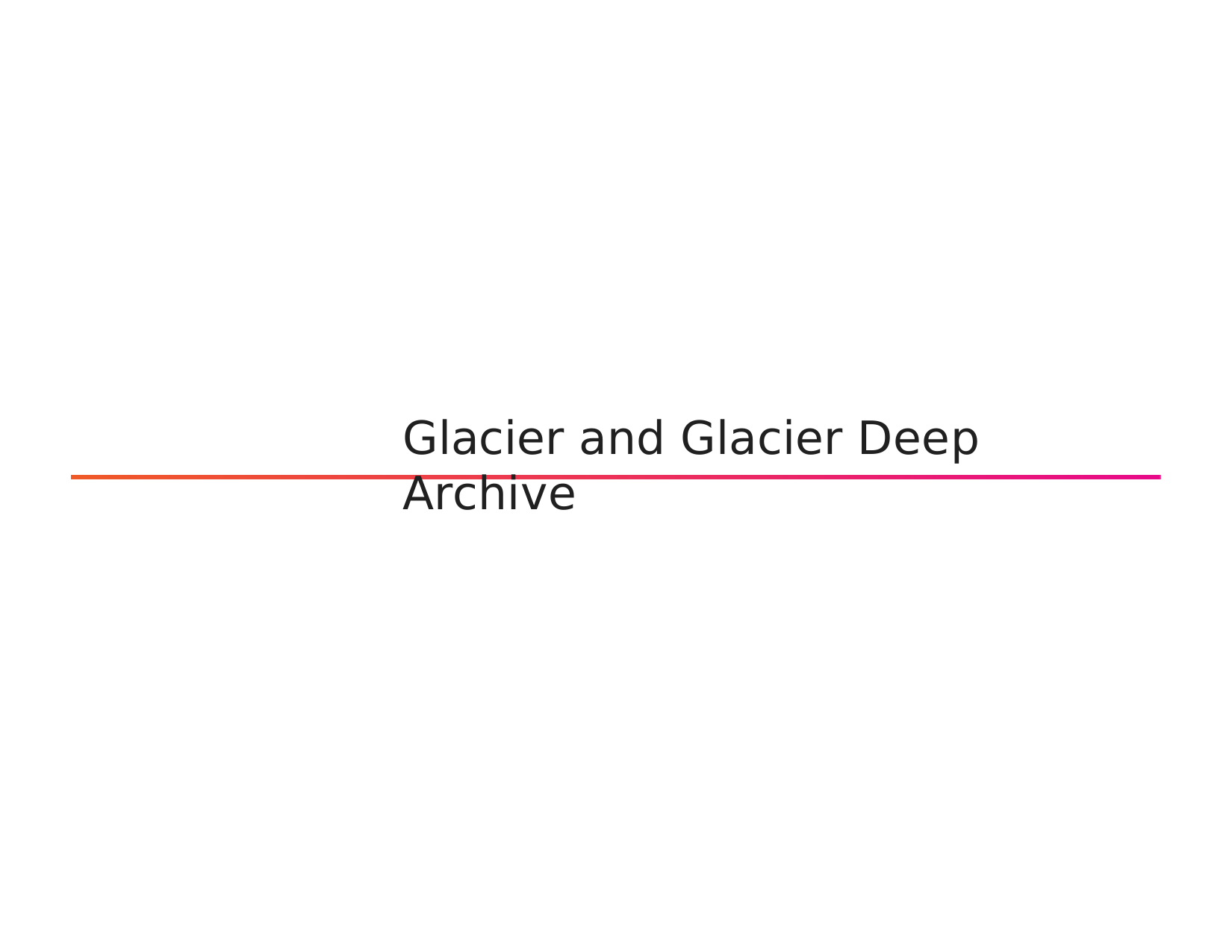

# Glacier and Glacier Deep Archive
17